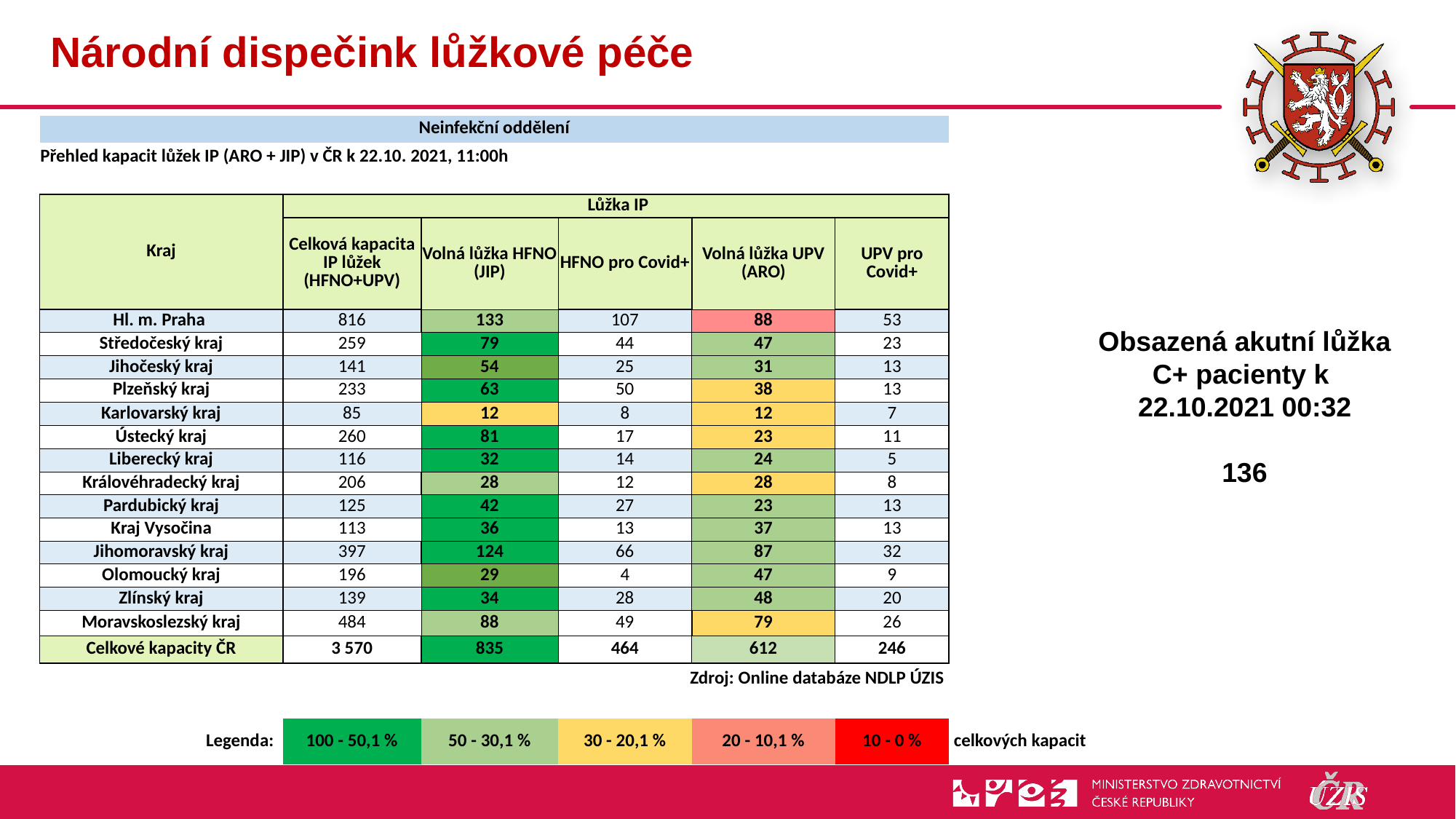

# Národní dispečink lůžkové péče
| Neinfekční oddělení |  |  |  |  |  |  |
| --- | --- | --- | --- | --- | --- | --- |
| Přehled kapacit lůžek IP (ARO + JIP) v ČR k 22.10. 2021, 11:00h |  |  |  |  |  |  |
|  |  |  |  |  |  |  |
| Kraj | Lůžka IP |  |  |  |  |  |
|  | Celková kapacita IP lůžek (HFNO+UPV) | Volná lůžka HFNO (JIP) | HFNO pro Covid+ | Volná lůžka UPV (ARO) | UPV pro Covid+ |  |
| Hl. m. Praha | 816 | 133 | 107 | 88 | 53 |  |
| Středočeský kraj | 259 | 79 | 44 | 47 | 23 |  |
| Jihočeský kraj | 141 | 54 | 25 | 31 | 13 |  |
| Plzeňský kraj | 233 | 63 | 50 | 38 | 13 |  |
| Karlovarský kraj | 85 | 12 | 8 | 12 | 7 |  |
| Ústecký kraj | 260 | 81 | 17 | 23 | 11 |  |
| Liberecký kraj | 116 | 32 | 14 | 24 | 5 |  |
| Královéhradecký kraj | 206 | 28 | 12 | 28 | 8 |  |
| Pardubický kraj | 125 | 42 | 27 | 23 | 13 |  |
| Kraj Vysočina | 113 | 36 | 13 | 37 | 13 |  |
| Jihomoravský kraj | 397 | 124 | 66 | 87 | 32 |  |
| Olomoucký kraj | 196 | 29 | 4 | 47 | 9 |  |
| Zlínský kraj | 139 | 34 | 28 | 48 | 20 |  |
| Moravskoslezský kraj | 484 | 88 | 49 | 79 | 26 |  |
| Celkové kapacity ČR | 3 570 | 835 | 464 | 612 | 246 |  |
| Zdroj: Online databáze NDLP ÚZIS |  |  |  |  |  |  |
|  |  |  |  |  |  |  |
| Legenda: | 100 - 50,1 % | 50 - 30,1 % | 30 - 20,1 % | 20 - 10,1 % | 10 - 0 % | celkových kapacit |
Obsazená akutní lůžka C+ pacienty k
22.10.2021 00:32

136